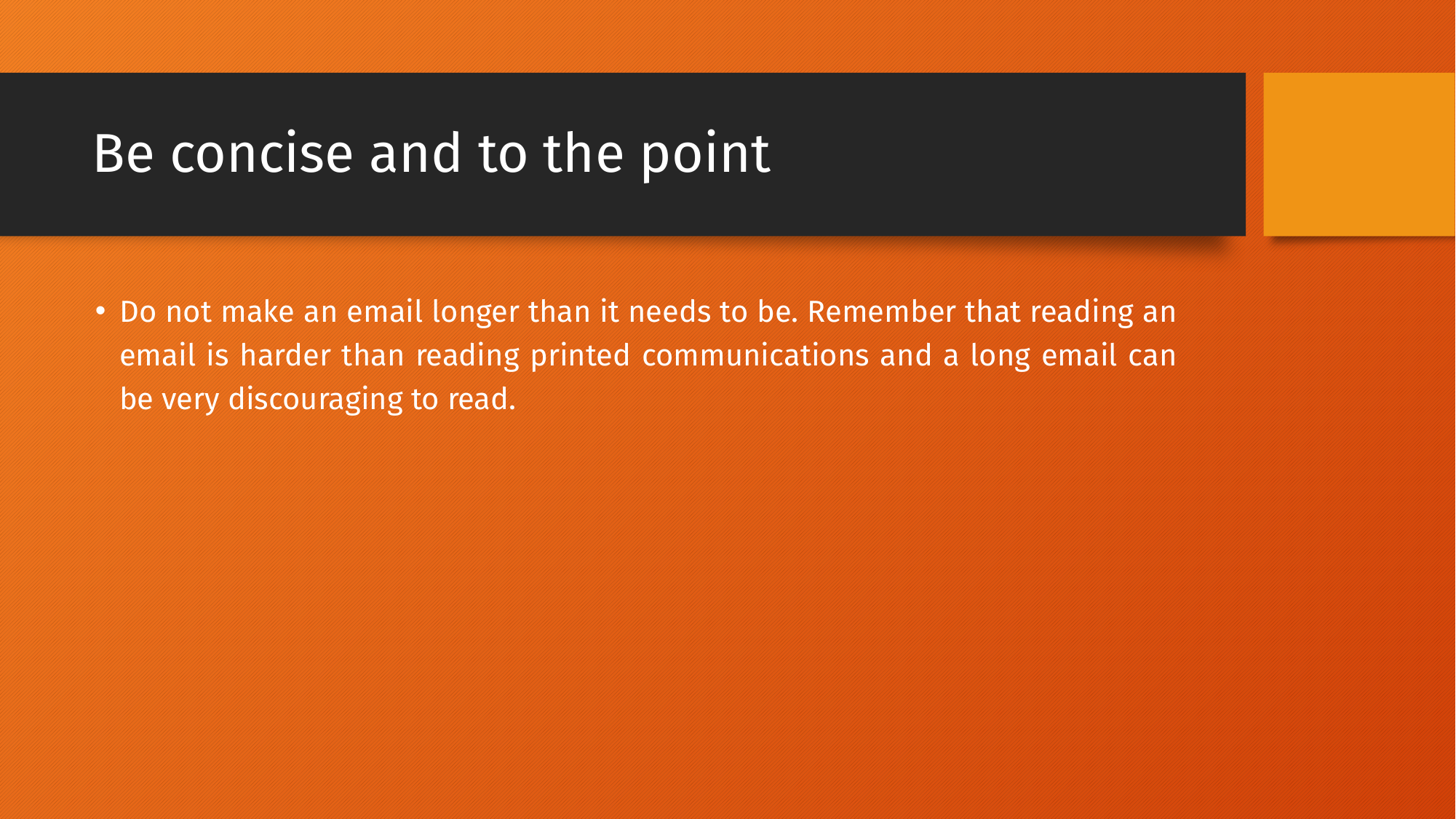

# Be concise and to the point
Do not make an email longer than it needs to be. Remember that reading an email is harder than reading printed communications and a long email can be very discouraging to read.